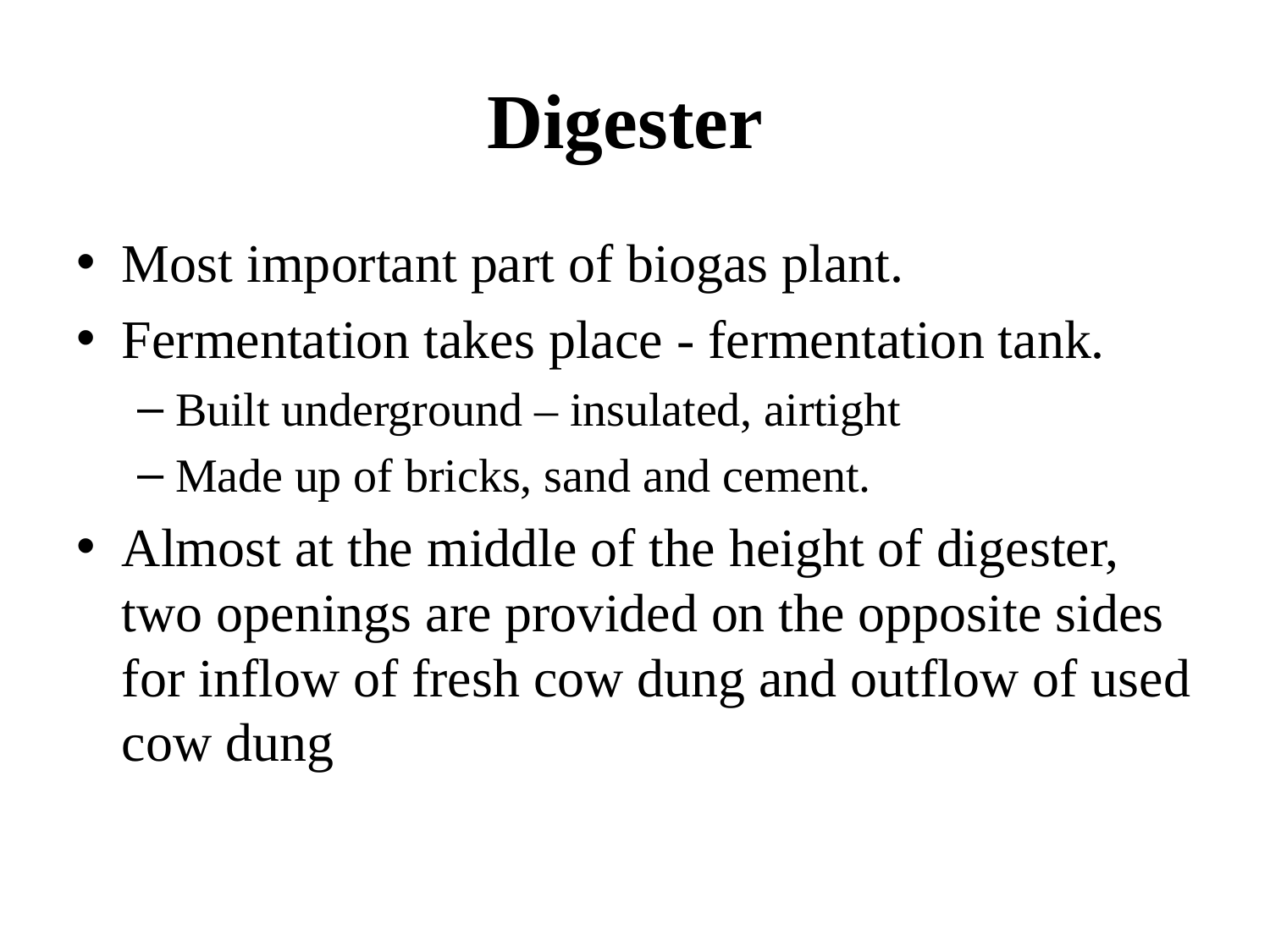

# Digester
Most important part of biogas plant.
Fermentation takes place - fermentation tank.
Built underground – insulated, airtight
Made up of bricks, sand and cement.
Almost at the middle of the height of digester, two openings are provided on the opposite sides for inflow of fresh cow dung and outflow of used cow dung